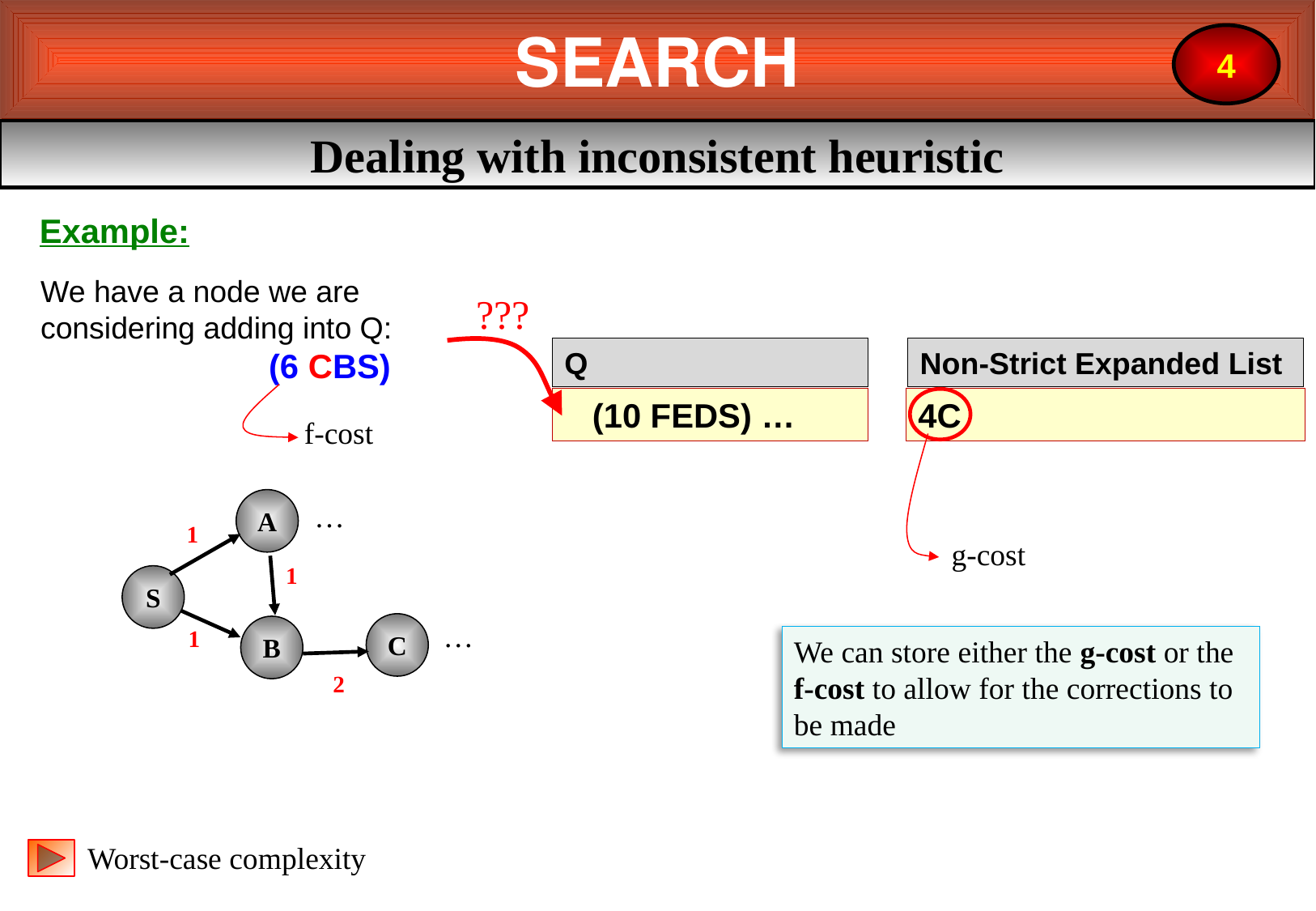

SEARCH
4
Dealing with inconsistent heuristic
Example:
We have a node we are considering adding into Q:
???

(6 CBS)
Q
Non-Strict Expanded List

   (10 FEDS) …
4C

f-cost

A
…
1
g-cost

1

S

…
C
1
B
We can store either the g-cost or the f-cost to allow for the corrections to be made

2
Worst-case complexity